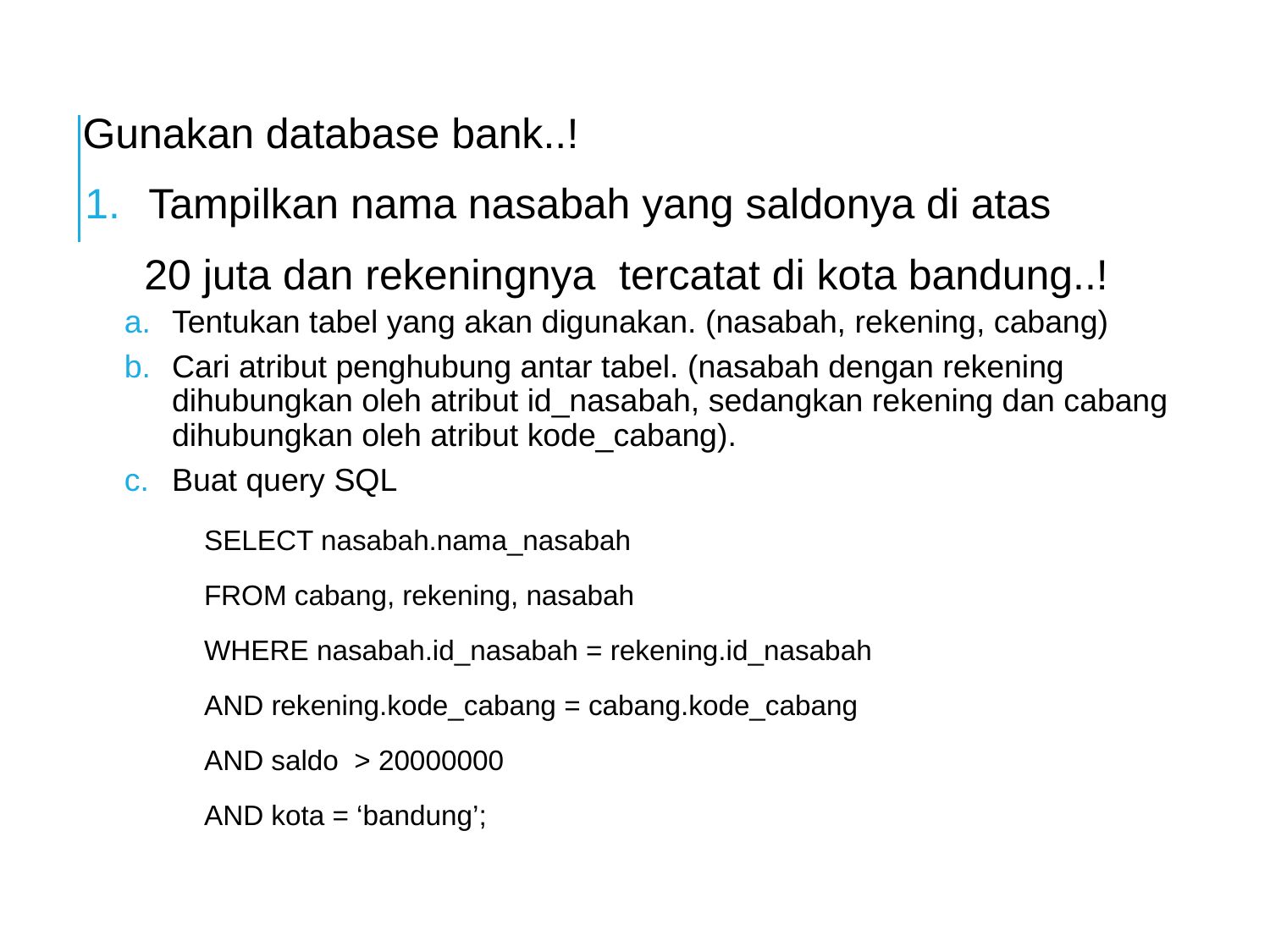

Gunakan database bank..!
Tampilkan nama nasabah yang saldonya di atas
     20 juta dan rekeningnya  tercatat di kota bandung..!
Tentukan tabel yang akan digunakan. (nasabah, rekening, cabang)
Cari atribut penghubung antar tabel. (nasabah dengan rekening dihubungkan oleh atribut id_nasabah, sedangkan rekening dan cabang dihubungkan oleh atribut kode_cabang).
Buat query SQL
SELECT nasabah.nama_nasabah
FROM cabang, rekening, nasabah
WHERE nasabah.id_nasabah = rekening.id_nasabah
AND rekening.kode_cabang = cabang.kode_cabang
AND saldo  > 20000000
AND kota = ‘bandung’;